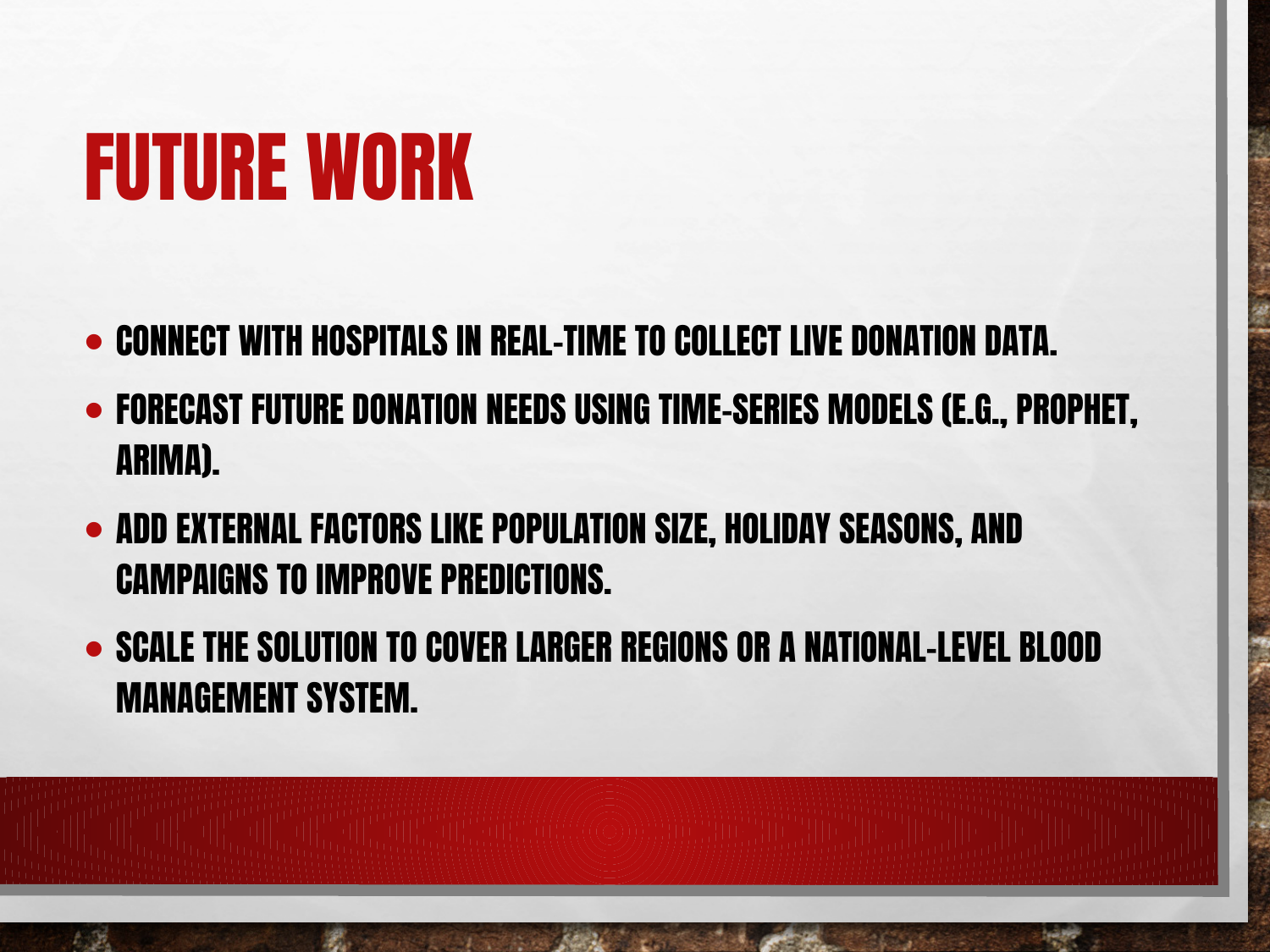

# Future Work
Connect with hospitals in real-time to collect live donation data.
Forecast future donation needs using time-series models (e.g., Prophet, ARIMA).
Add external factors like population size, holiday seasons, and campaigns to improve predictions.
Scale the solution to cover larger regions or a national-level blood management system.